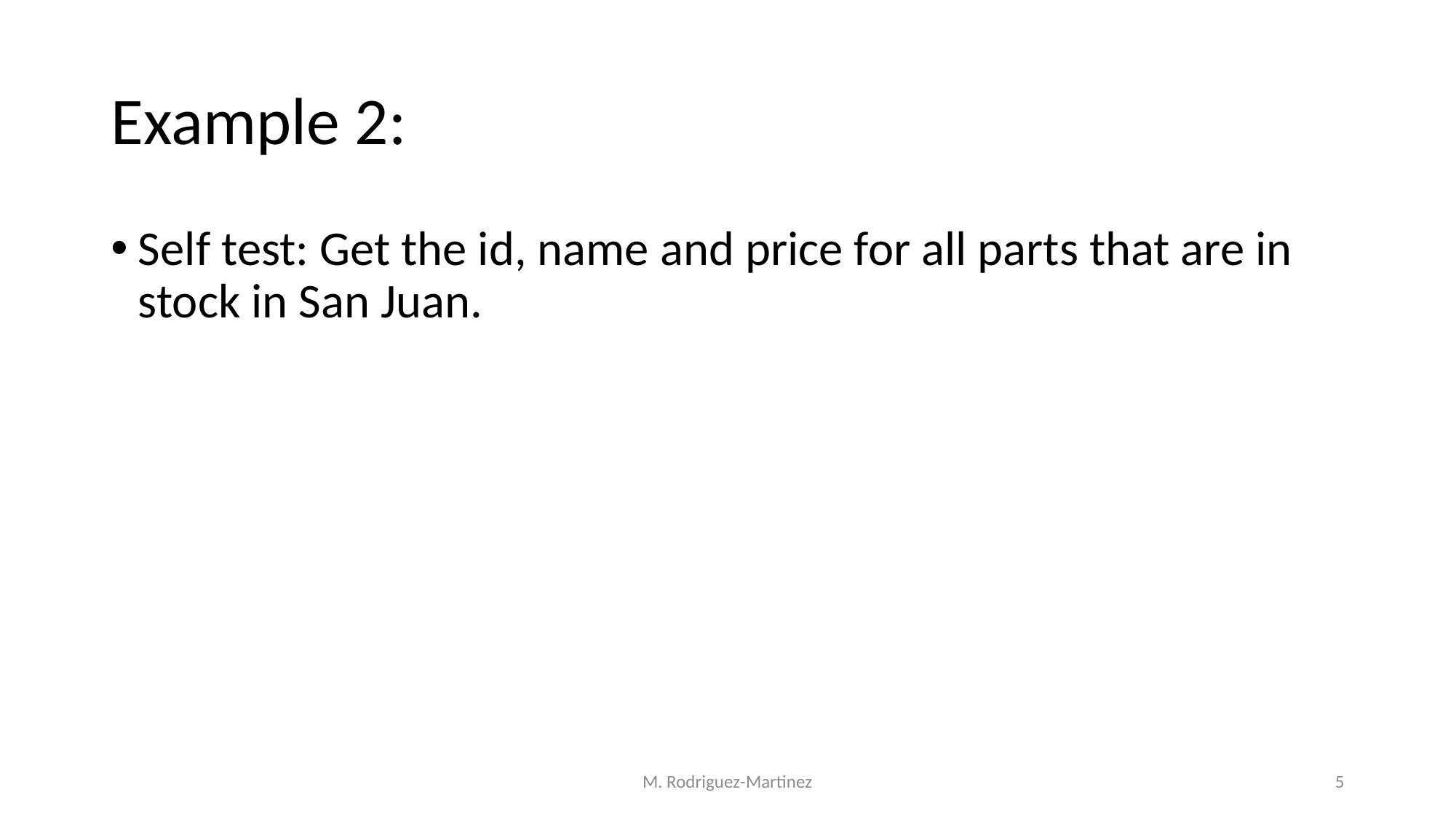

# Example 2:
Self test: Get the id, name and price for all parts that are in stock in San Juan.

M. Rodriguez-Martinez
5